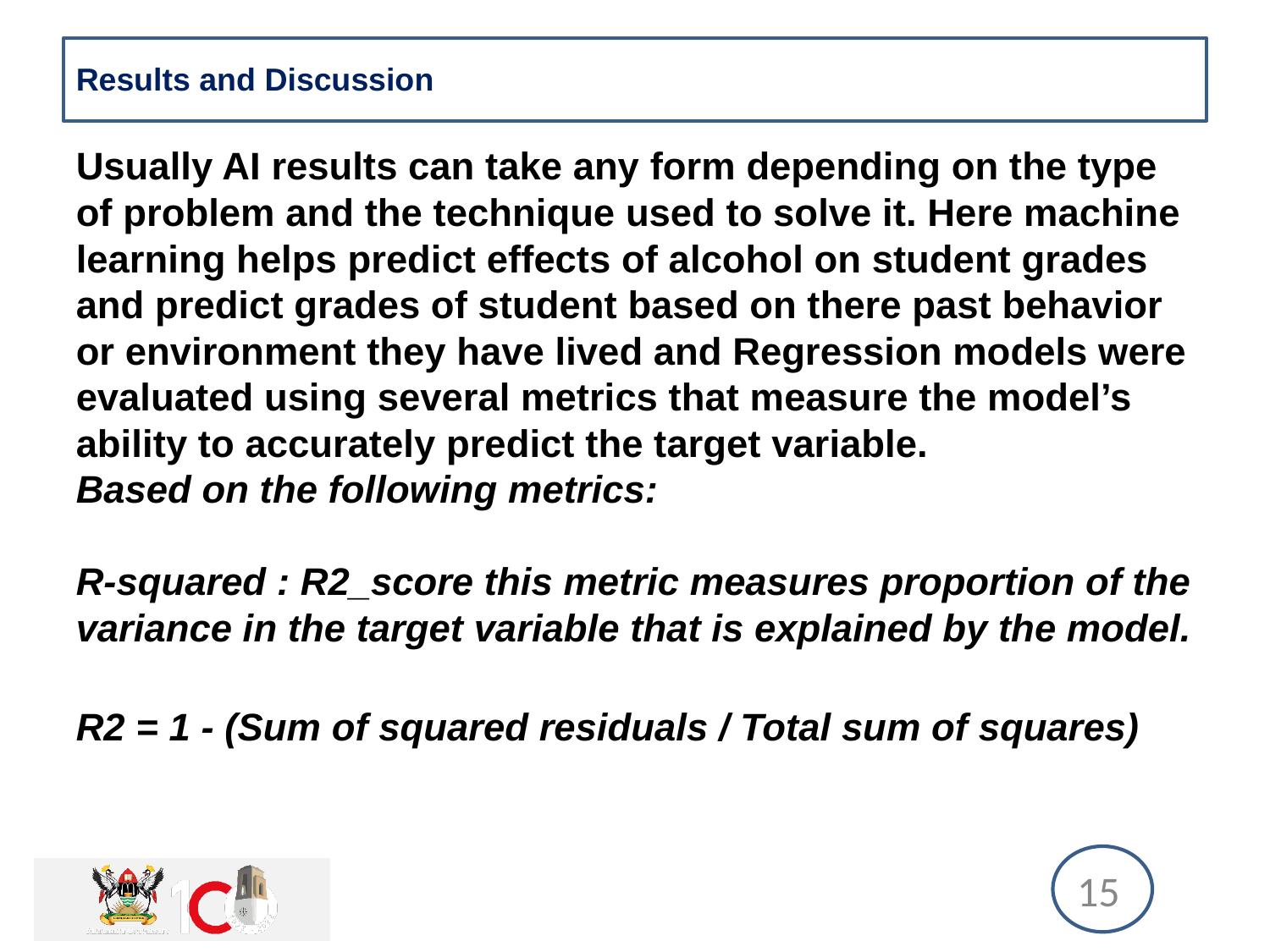

# Results and Discussion
Usually AI results can take any form depending on the type of problem and the technique used to solve it. Here machine learning helps predict effects of alcohol on student grades and predict grades of student based on there past behavior or environment they have lived and Regression models were evaluated using several metrics that measure the model’s ability to accurately predict the target variable.
Based on the following metrics:

R-squared : R2_score this metric measures proportion of the variance in the target variable that is explained by the model.

R2 = 1 - (Sum of squared residuals / Total sum of squares)